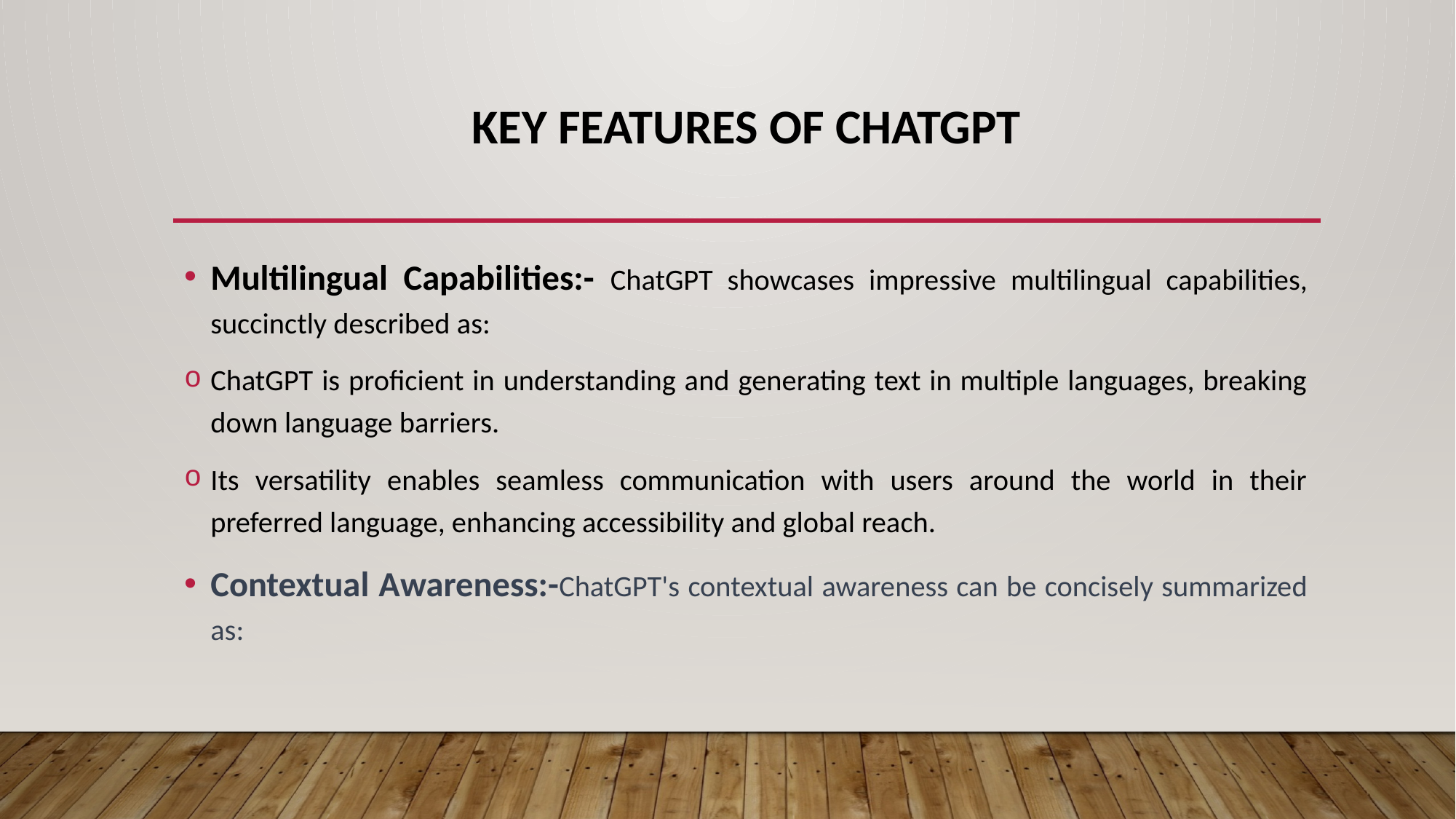

# Key Features of ChatGPT
Multilingual Capabilities:- ChatGPT showcases impressive multilingual capabilities, succinctly described as:
ChatGPT is proficient in understanding and generating text in multiple languages, breaking down language barriers.
Its versatility enables seamless communication with users around the world in their preferred language, enhancing accessibility and global reach.
Contextual Awareness:-ChatGPT's contextual awareness can be concisely summarized as: